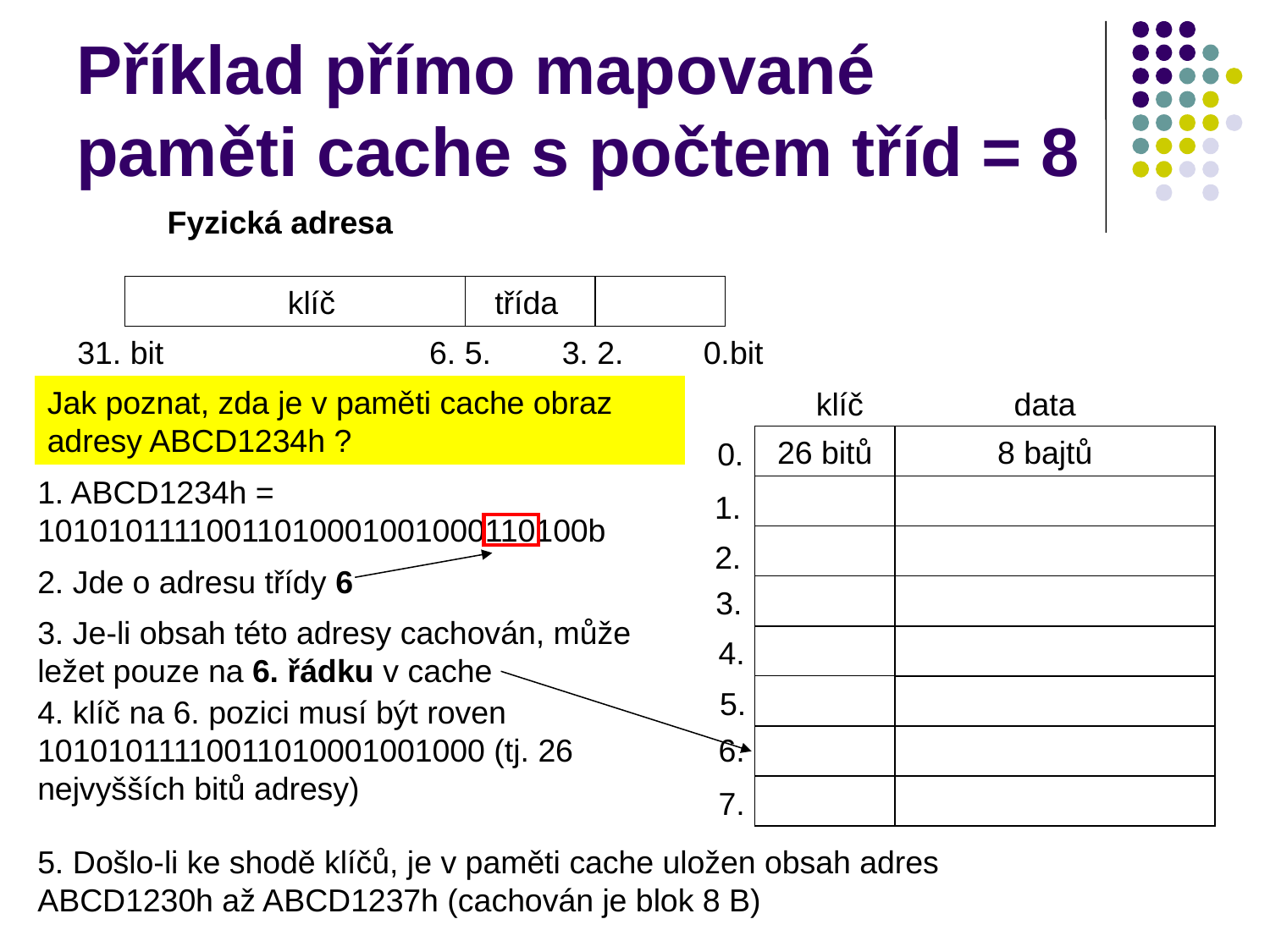

# Příklad přímo mapované paměti cache s počtem tříd = 8
Fyzická adresa

klíč                  třída

31. bit                              6. 5.        3. 2.         0.bit
Jak poznat, zda je v paměti cache obraz adresy ABCD1234h ?
      klíč                 data

26 bitů

8 bajtů
0.
1. ABCD1234h = 10101011110011010001001000110100b

1.

2.

2. Jde o adresu třídy 6

3.
3. Je-li obsah této adresy cachován, může ležet pouze na 6. řádku v cache

4.

5.
4. klíč na 6. pozici musí být roven 10101011110011010001001000 (tj. 26 nejvyšších bitů adresy)
6.

7.
5. Došlo-li ke shodě klíčů, je v paměti cache uložen obsah adres ABCD1230h až ABCD1237h (cachován je blok 8 B)